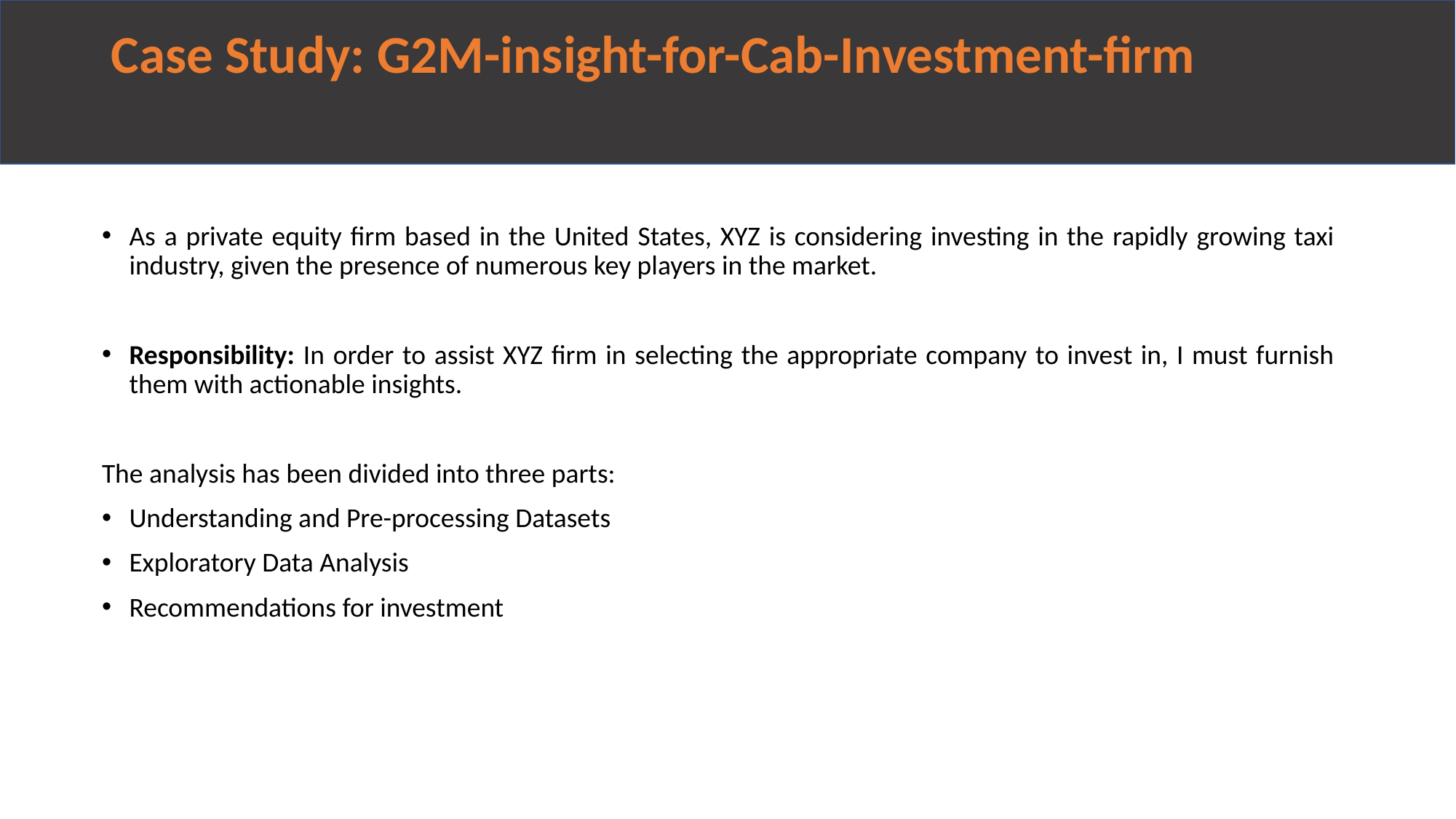

# Case Study: G2M-insight-for-Cab-Investment-firm

As a private equity firm based in the United States, XYZ is considering investing in the rapidly growing taxi industry, given the presence of numerous key players in the market.

Responsibility: In order to assist XYZ firm in selecting the appropriate company to invest in, I must furnish them with actionable insights.

The analysis has been divided into three parts:
Understanding and Pre-processing Datasets
Exploratory Data Analysis
Recommendations for investment